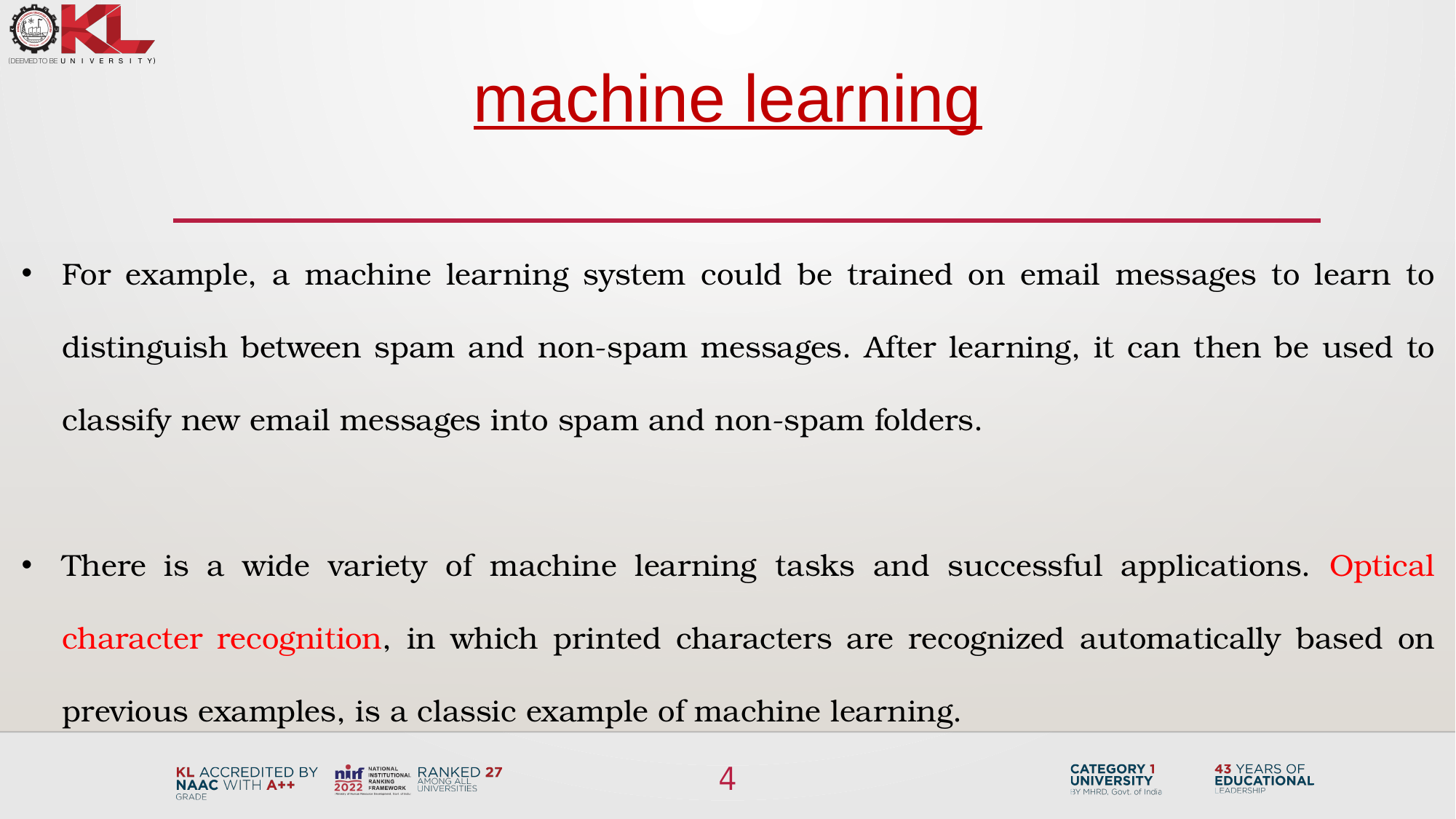

machine learning
For example, a machine learning system could be trained on email messages to learn to distinguish between spam and non-spam messages. After learning, it can then be used to classify new email messages into spam and non-spam folders.

There is a wide variety of machine learning tasks and successful applications. Optical character recognition, in which printed characters are recognized automatically based on previous examples, is a classic example of machine learning.
4